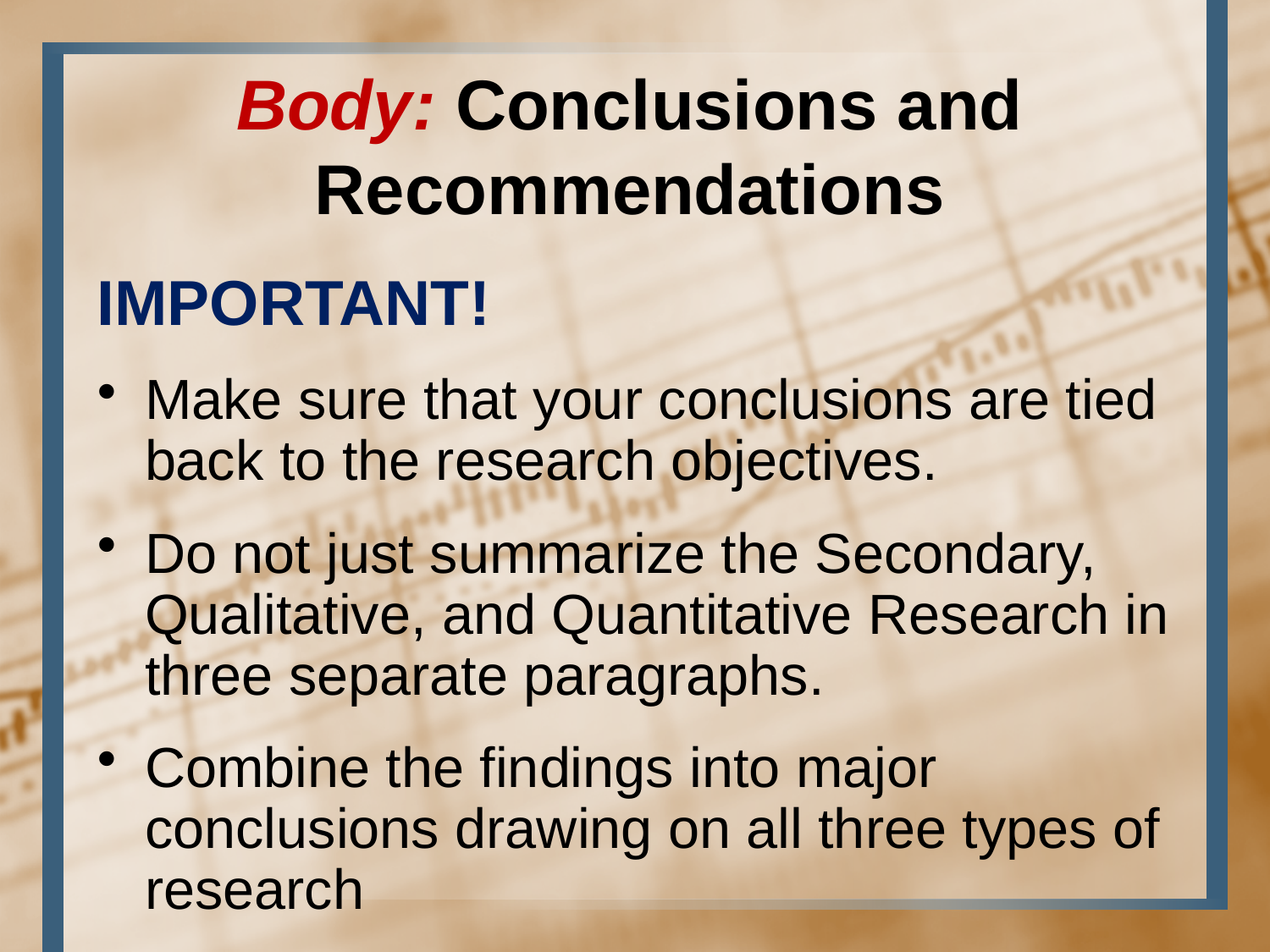

Body: Conclusions and Recommendations
IMPORTANT!
Make sure that your conclusions are tied back to the research objectives.
Do not just summarize the Secondary, Qualitative, and Quantitative Research in three separate paragraphs.
Combine the findings into major conclusions drawing on all three types of research